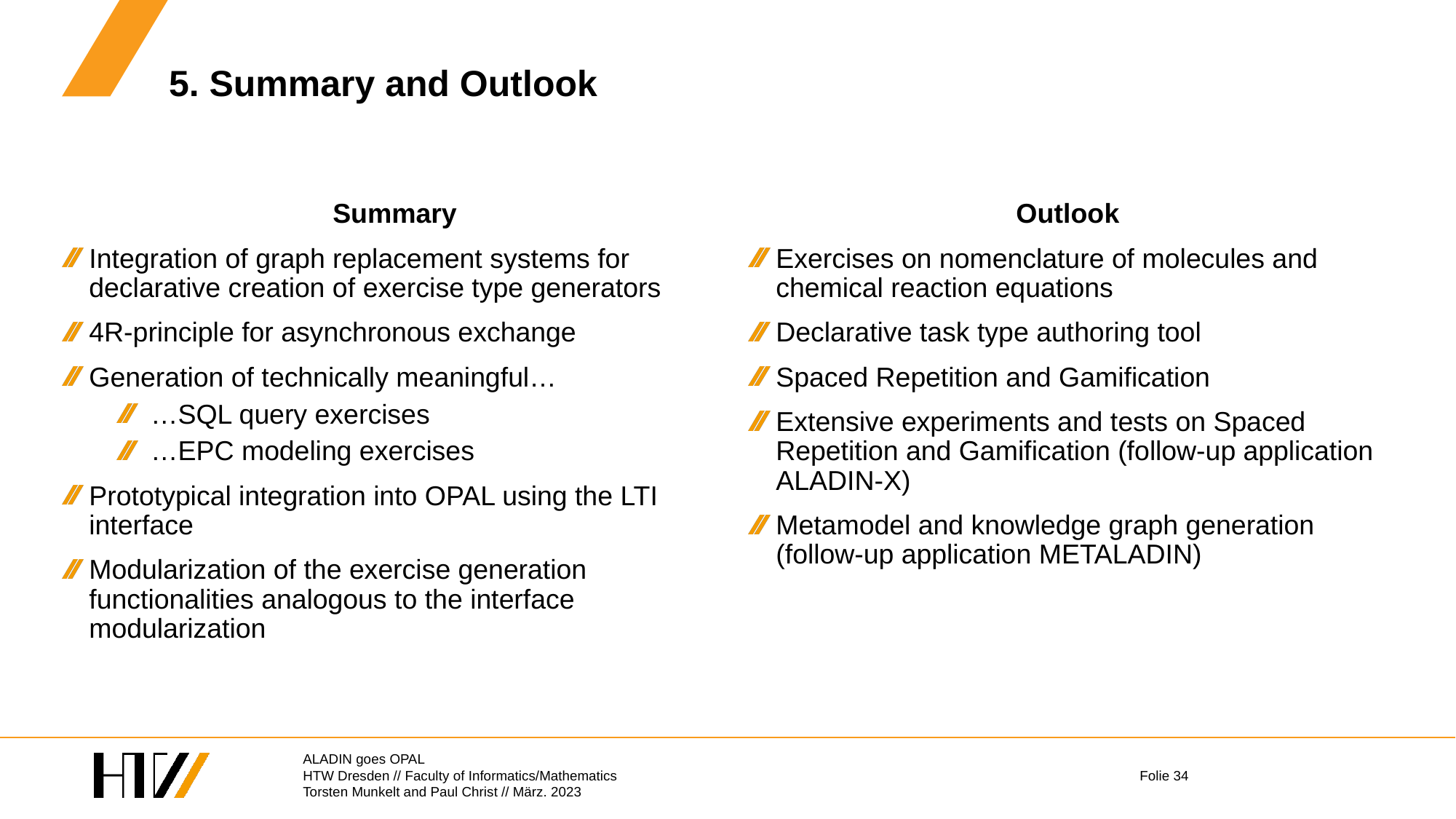

# 5. Summary and Outlook
Summary
Integration of graph replacement systems for declarative creation of exercise type generators
4R-principle for asynchronous exchange
Generation of technically meaningful…
…SQL query exercises
…EPC modeling exercises
Prototypical integration into OPAL using the LTI interface
Modularization of the exercise generation functionalities analogous to the interface modularization
Outlook
Exercises on nomenclature of molecules and chemical reaction equations
Declarative task type authoring tool
Spaced Repetition and Gamification
Extensive experiments and tests on Spaced Repetition and Gamification (follow-up application ALADIN-X)
Metamodel and knowledge graph generation (follow-up application METALADIN)